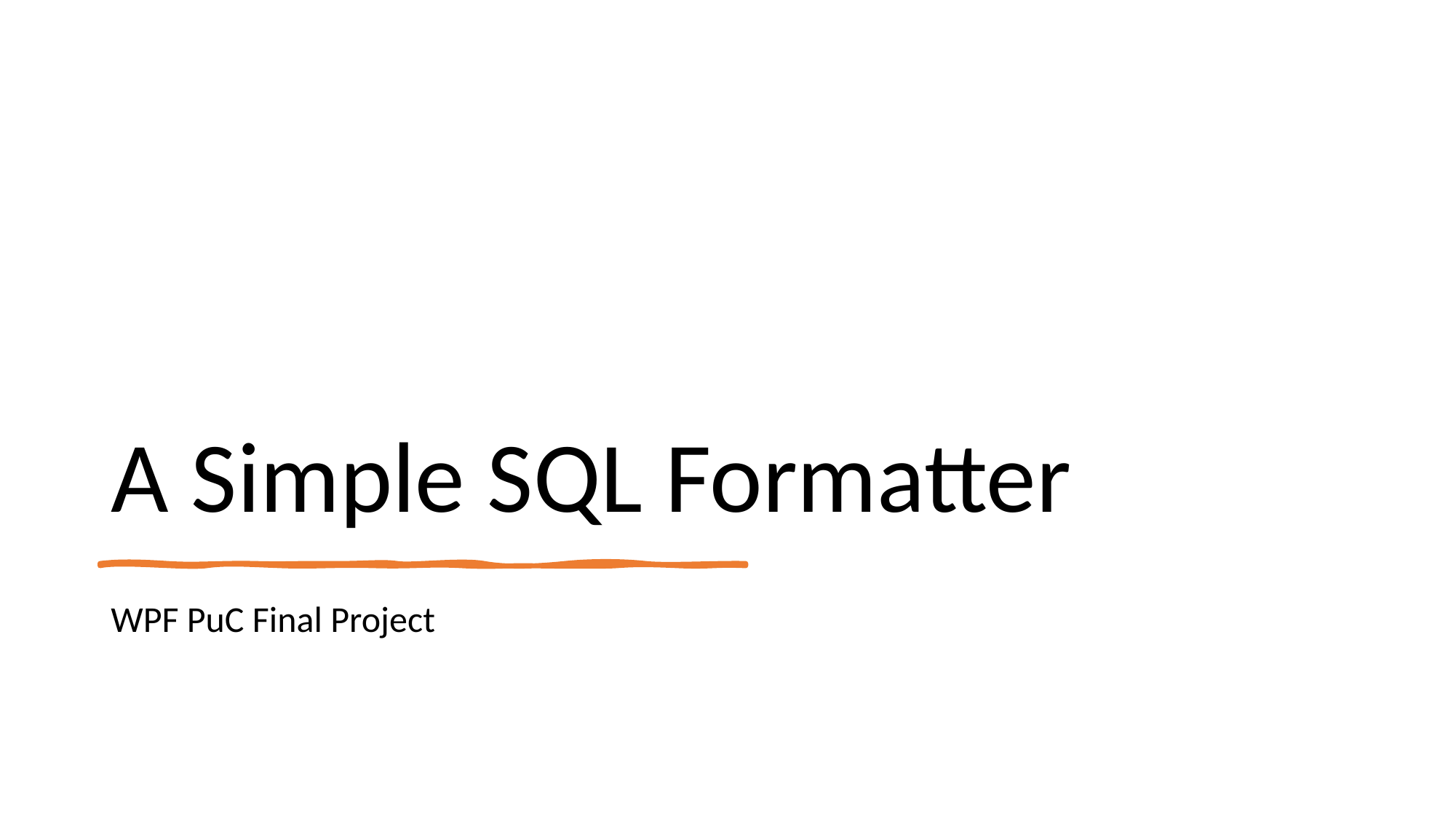

# A Simple SQL Formatter

WPF PuC Final Project